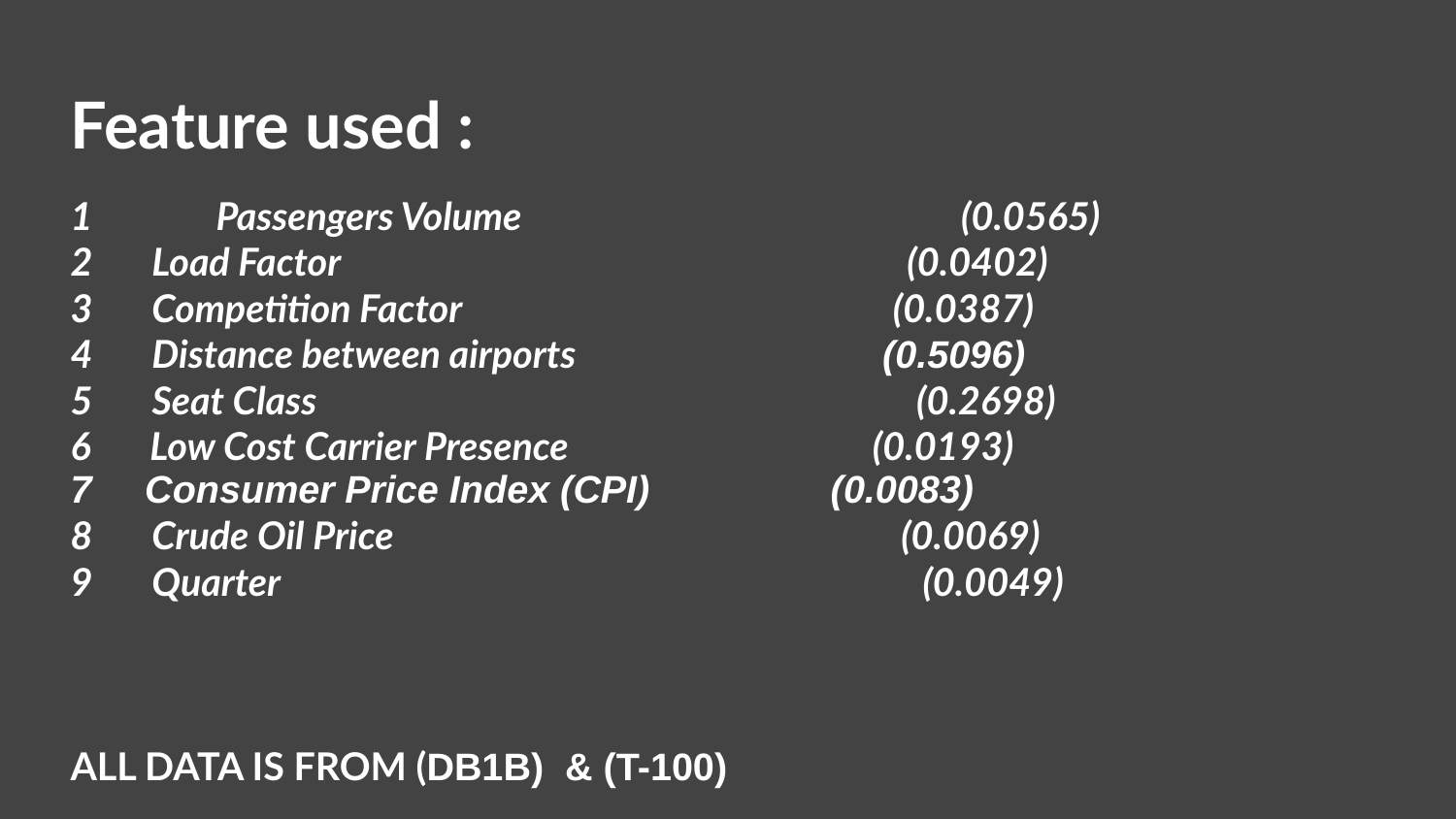

Feature used :
1	Passengers Volume                                                    (0.0565)
2       Load Factor                                                                   (0.0402)
3       Competition Factor                                                   (0.0387)
4       Distance between airports                                    (0.5096)
5       Seat Class                                                                       (0.2698)
6       Low Cost Carrier Presence                                    (0.0193)
7     Consumer Price Index (CPI)                 (0.0083)
8       Crude Oil Price                                                            (0.0069)
9       Quarter                                                                            (0.0049)

ALL DATA IS FROM (DB1B)  & (T-100)